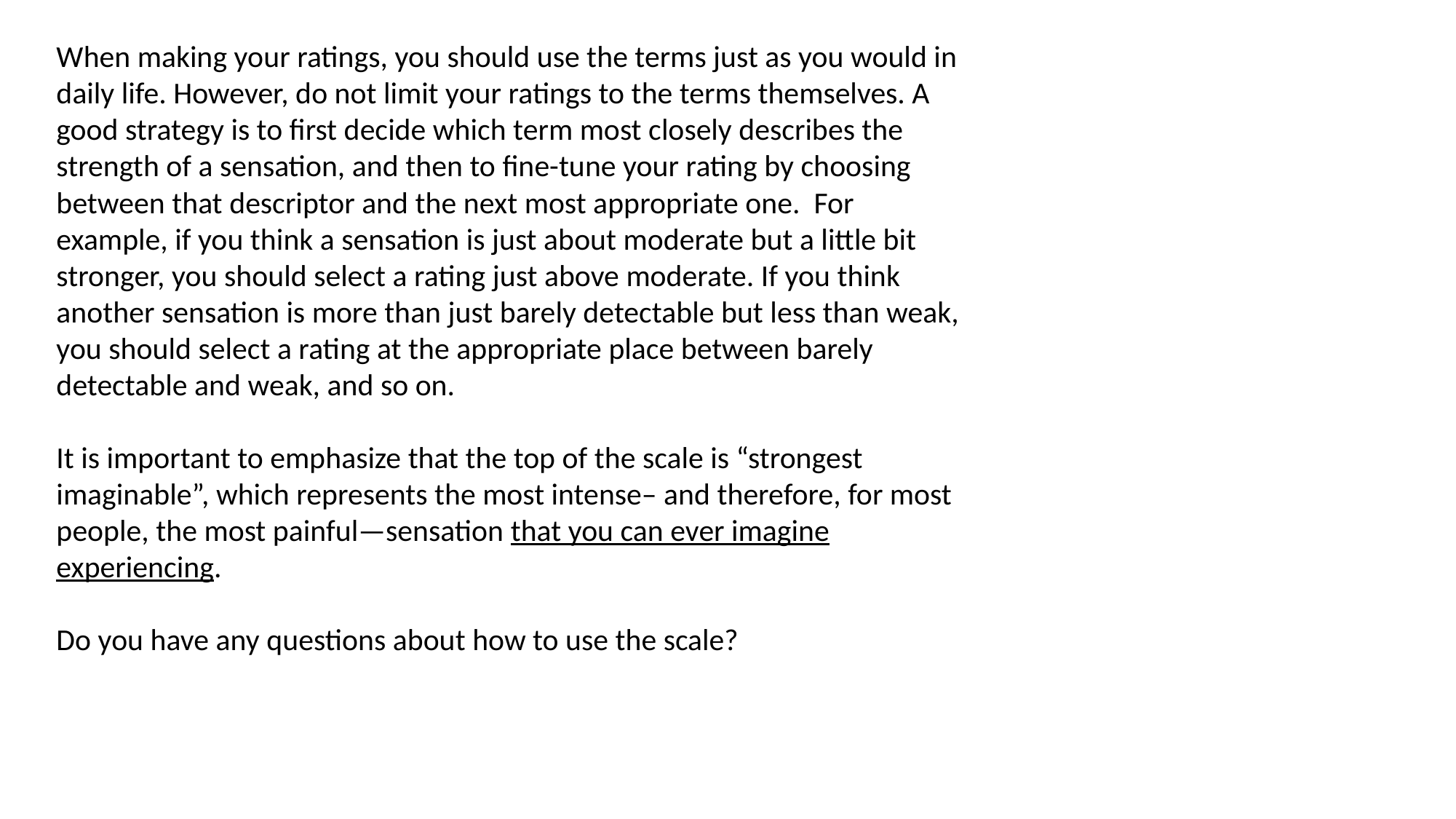

When making your ratings, you should use the terms just as you would in daily life. However, do not limit your ratings to the terms themselves. A good strategy is to first decide which term most closely describes the strength of a sensation, and then to fine-tune your rating by choosing between that descriptor and the next most appropriate one.  For example, if you think a sensation is just about moderate but a little bit stronger, you should select a rating just above moderate. If you think another sensation is more than just barely detectable but less than weak, you should select a rating at the appropriate place between barely detectable and weak, and so on.

It is important to emphasize that the top of the scale is “strongest imaginable”, which represents the most intense– and therefore, for most people, the most painful—sensation that you can ever imagine experiencing.

Do you have any questions about how to use the scale?